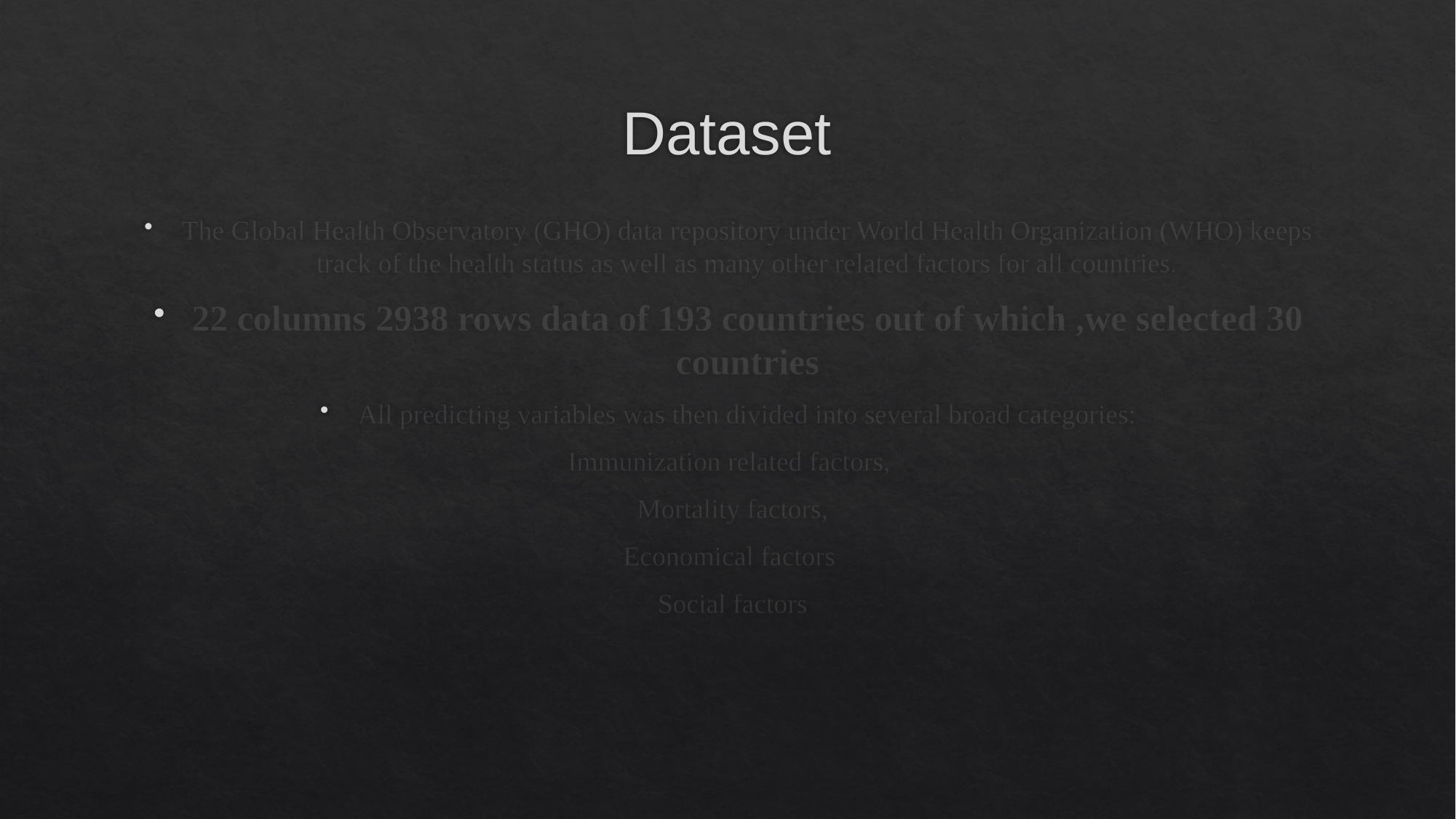

# Dataset
The Global Health Observatory (GHO) data repository under World Health Organization (WHO) keeps track of the health status as well as many other related factors for all countries.
22 columns 2938 rows data of 193 countries out of which ,we selected 30 countries
All predicting variables was then divided into several broad categories:
Immunization related factors,
 Mortality factors,
 Economical factors
 Social factors